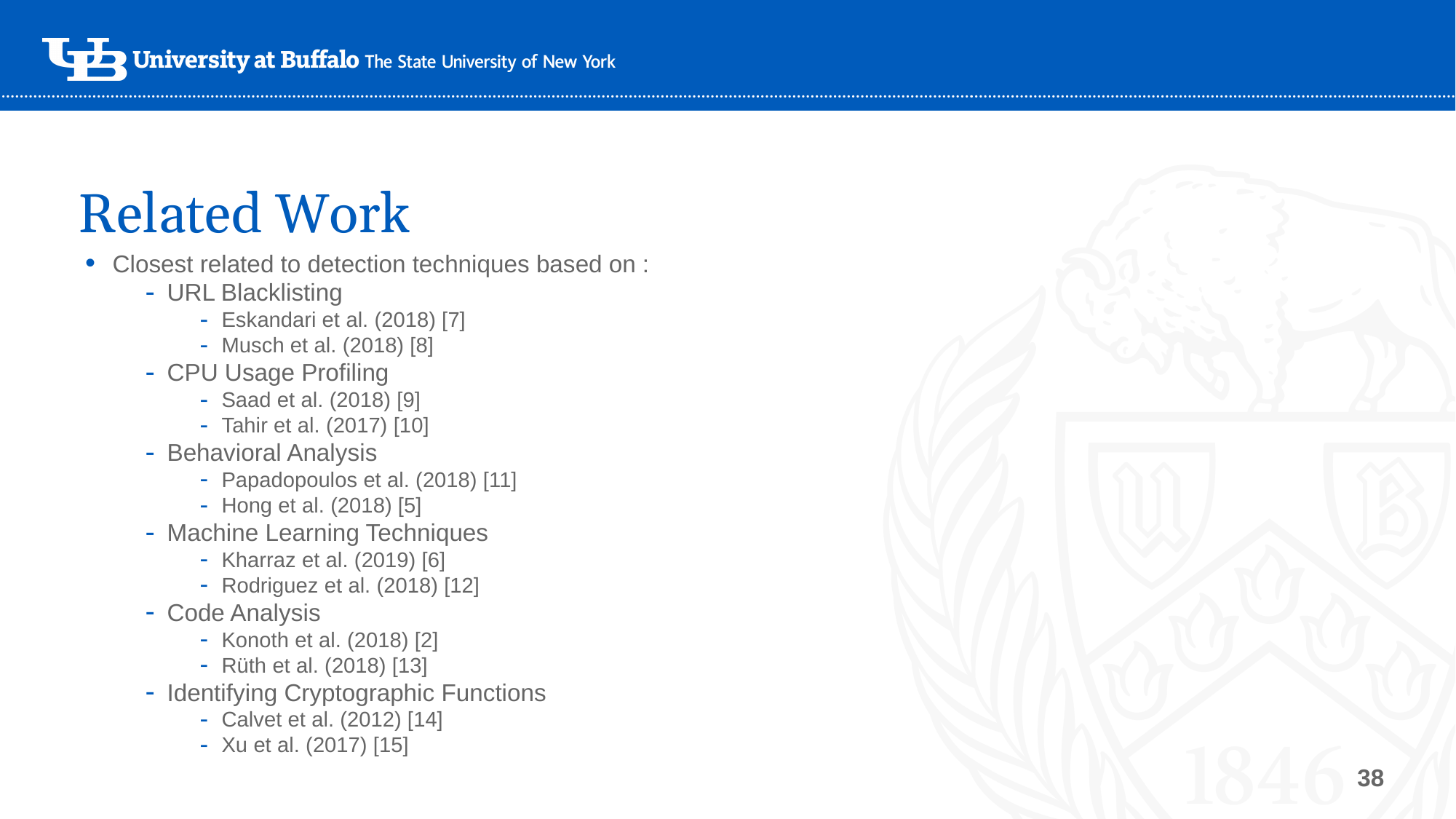

# Related Work
Closest related to detection techniques based on :
URL Blacklisting
Eskandari et al. (2018) [7]
Musch et al. (2018) [8]
CPU Usage Profiling
Saad et al. (2018) [9]
Tahir et al. (2017) [10]
Behavioral Analysis
Papadopoulos et al. (2018) [11]
Hong et al. (2018) [5]
Machine Learning Techniques
Kharraz et al. (2019) [6]
Rodriguez et al. (2018) [12]
Code Analysis
Konoth et al. (2018) [2]
Rüth et al. (2018) [13]
Identifying Cryptographic Functions
Calvet et al. (2012) [14]
Xu et al. (2017) [15]
38